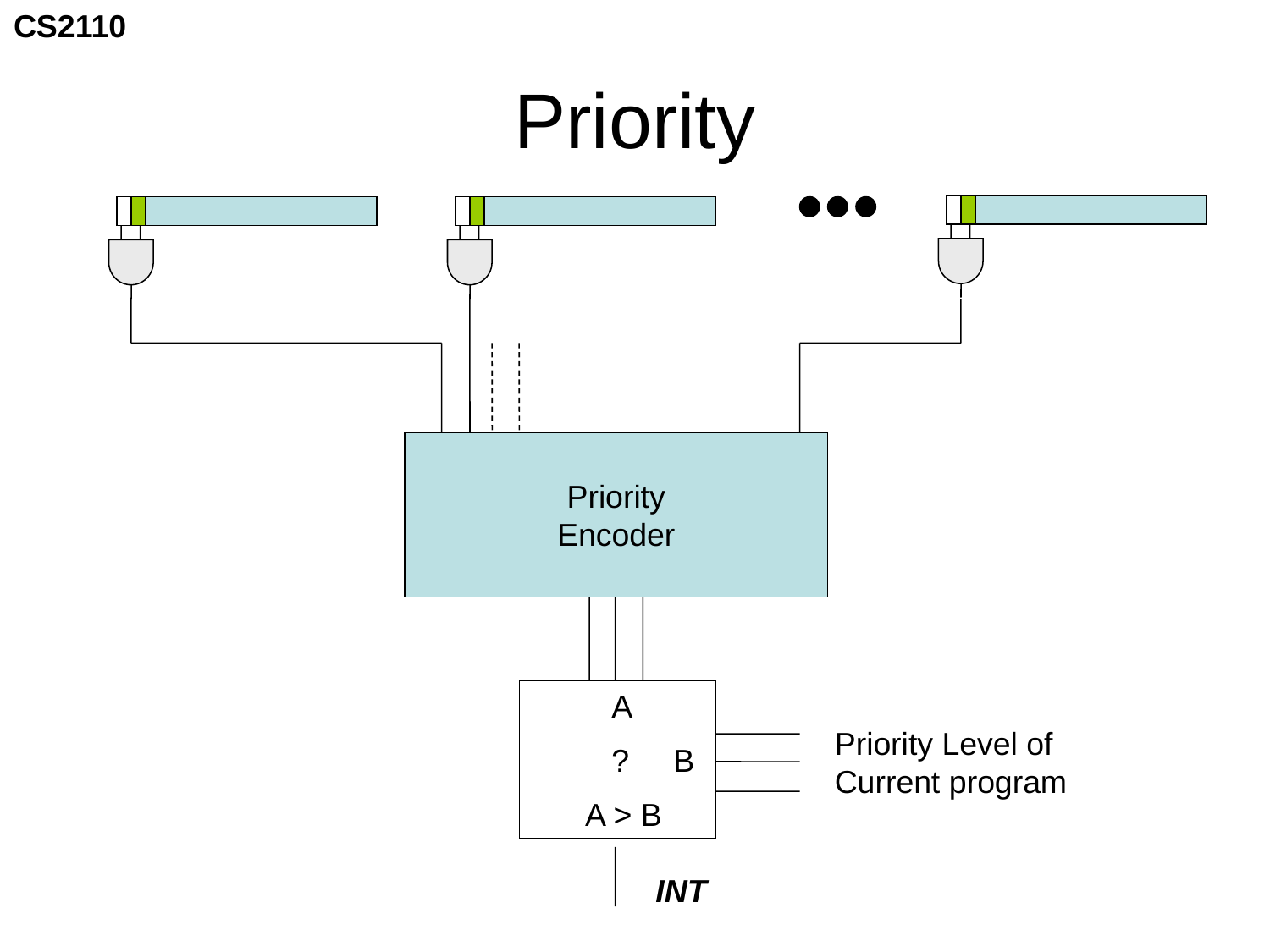

# Priority

Priority
Encoder

         A
         ?     B
      A > B
Priority Level of
Current program

INT